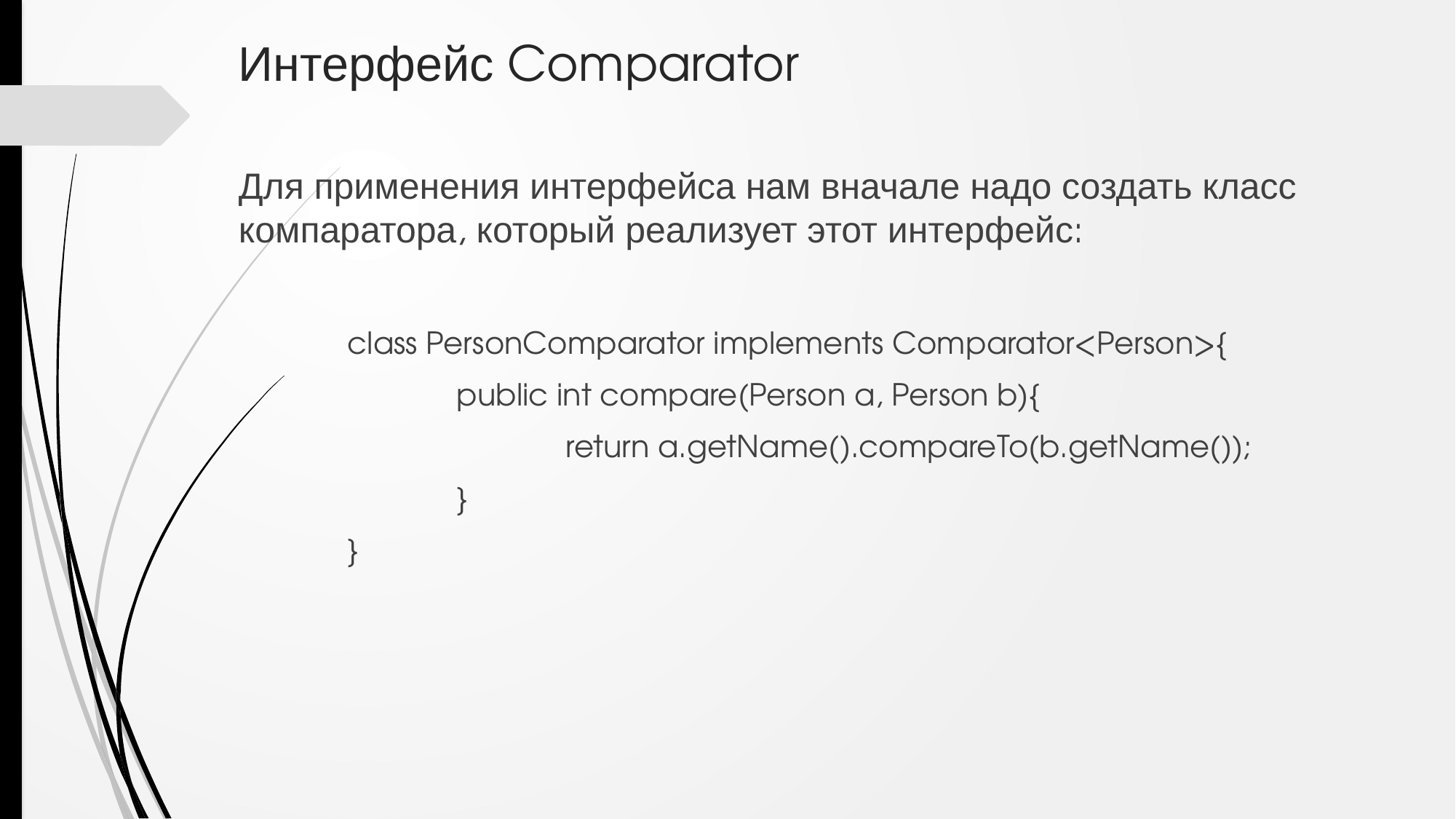

# Интерфейс Comparator
Для применения интерфейса нам вначале надо создать класс компаратора, который реализует этот интерфейс:

	class PersonComparator implements Comparator<Person>{
		public int compare(Person a, Person b){
			return a.getName().compareTo(b.getName());
		}
	}